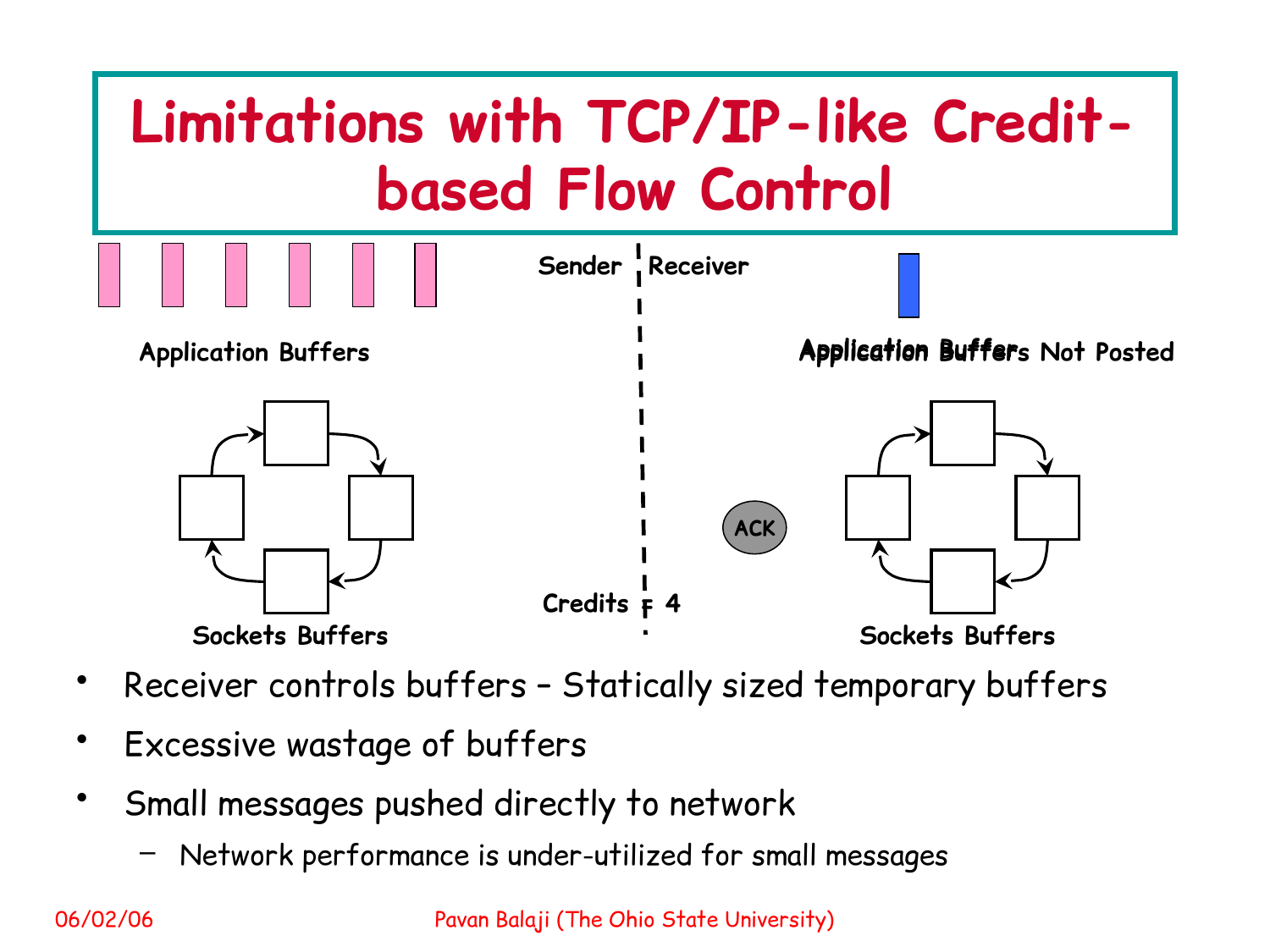

# Limitations with TCP/IP-like Credit-based Flow Control

Sender
Receiver

Application Buffer
Application Buffers
Application Buffers Not Posted

ACK

Credits = 4
Sockets Buffers
Sockets Buffers
Receiver controls buffers – Statically sized temporary buffers
Excessive wastage of buffers
Small messages pushed directly to network
Network performance is under-utilized for small messages
06/02/06
Pavan Balaji (The Ohio State University)